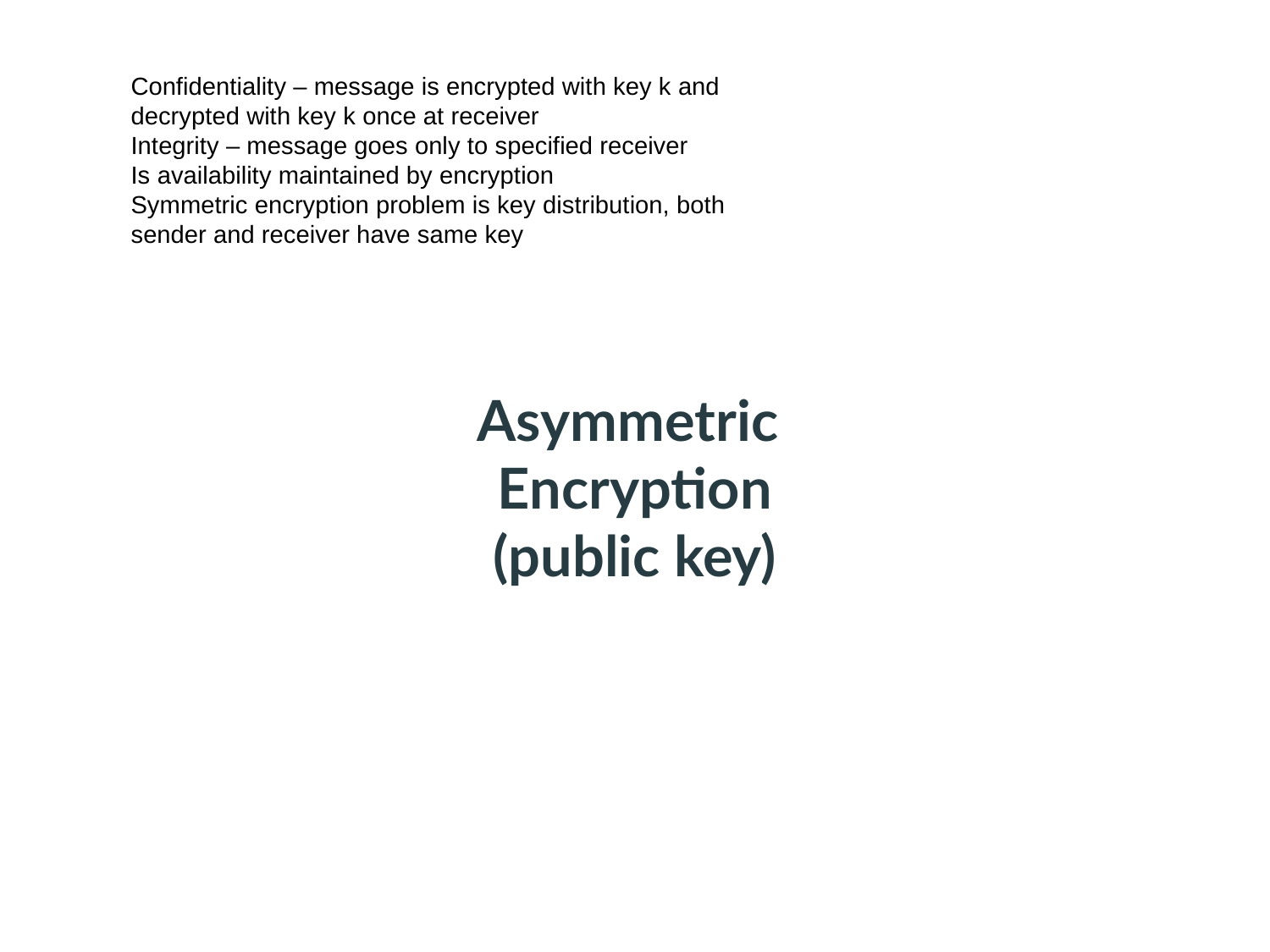

Confidentiality – message is encrypted with key k and decrypted with key k once at receiver
Integrity – message goes only to specified receiver
Is availability maintained by encryption
Symmetric encryption problem is key distribution, both sender and receiver have same key
# Asymmetric
Encryption
(public key)
Public-Key Cryptography and Message Authentication